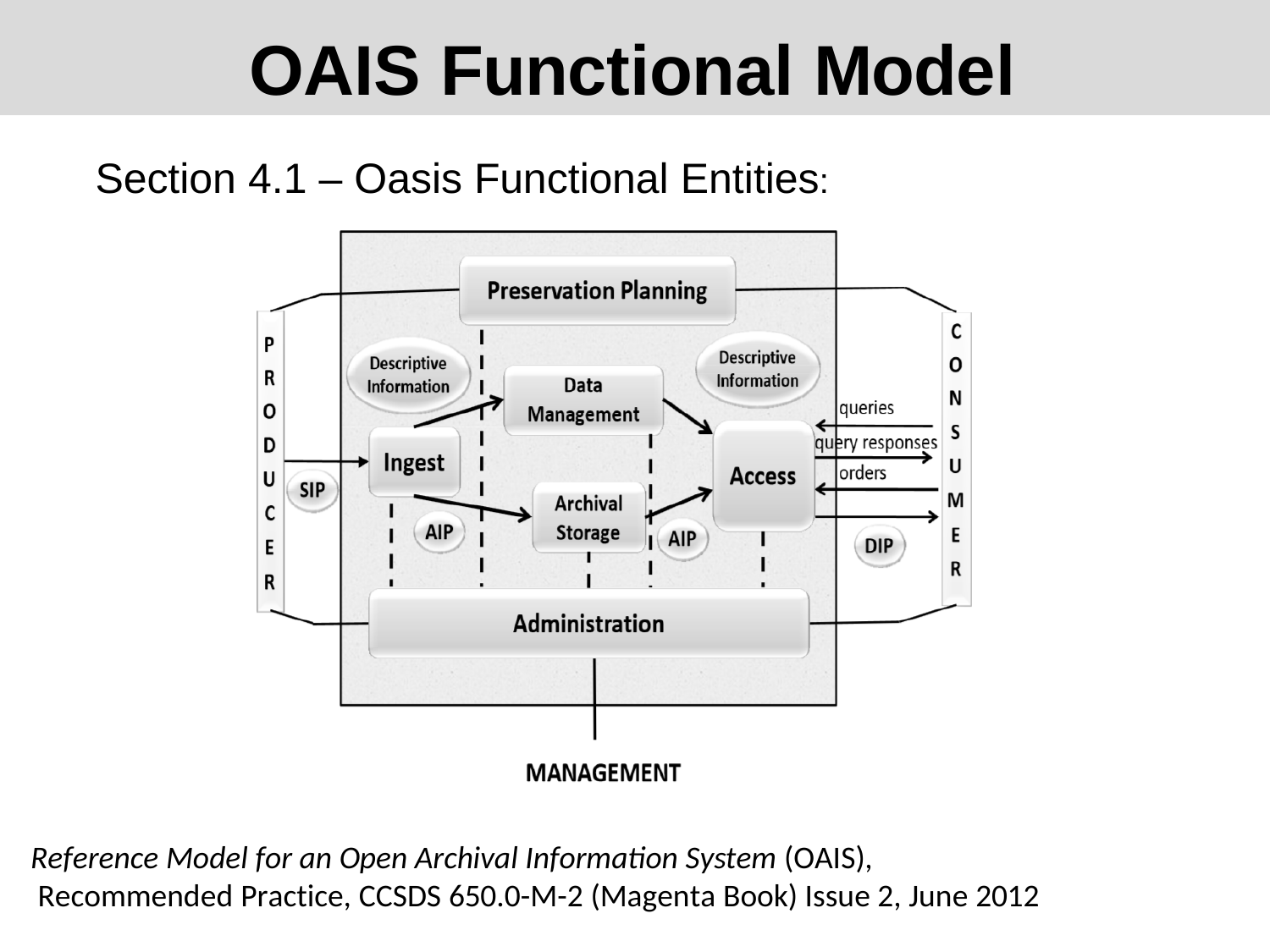

OAIS Functional Model
Section 4.1 – Oasis Functional Entities:

Reference Model for an Open Archival Information System (OAIS), Recommended Practice, CCSDS 650.0-M-2 (Magenta Book) Issue 2, June 2012